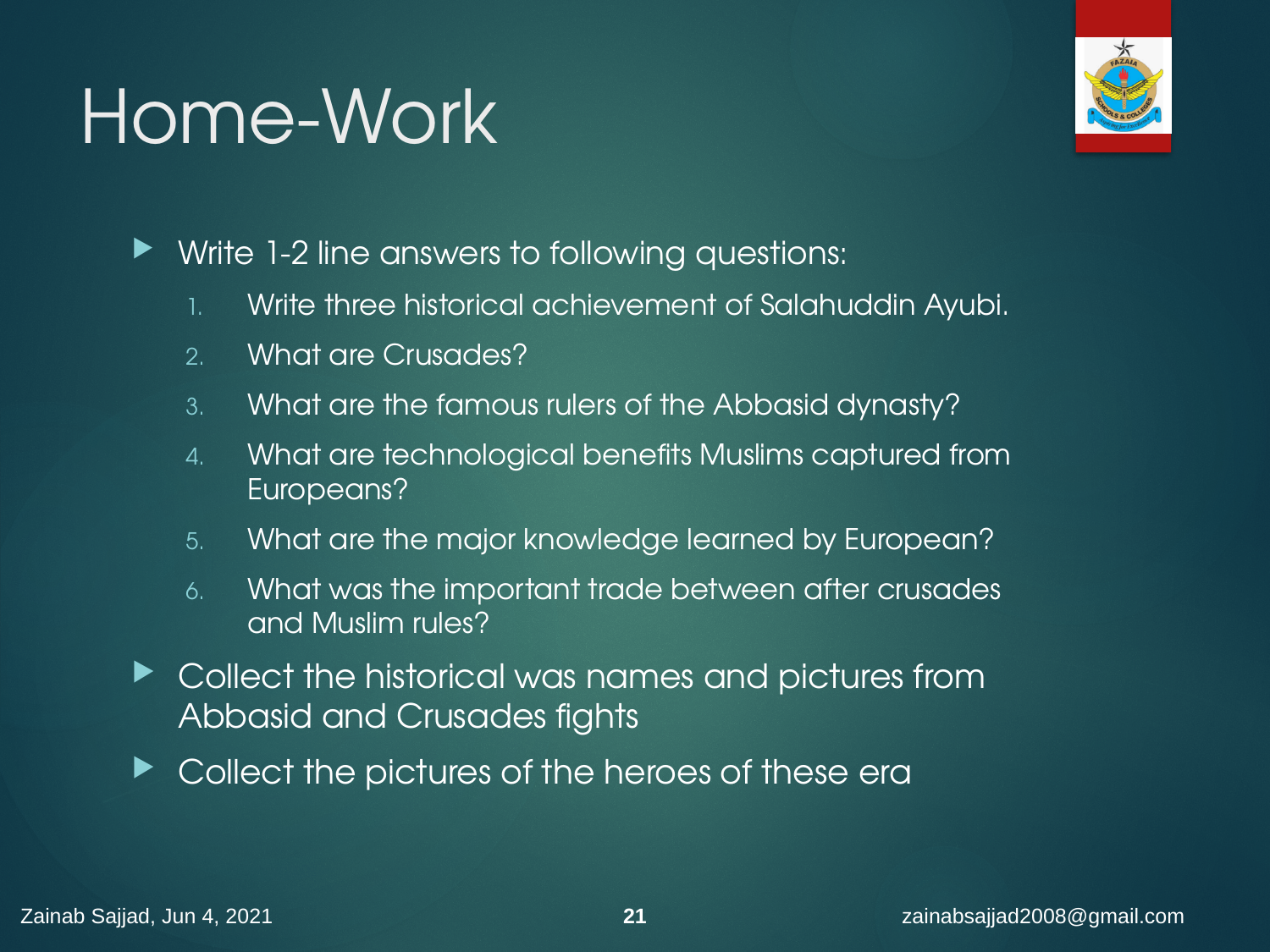

# Home-Work
Write 1-2 line answers to following questions:
Write three historical achievement of Salahuddin Ayubi.
What are Crusades?
What are the famous rulers of the Abbasid dynasty?
What are technological benefits Muslims captured from Europeans?
What are the major knowledge learned by European?
What was the important trade between after crusades and Muslim rules?
Collect the historical was names and pictures from Abbasid and Crusades fights
Collect the pictures of the heroes of these era